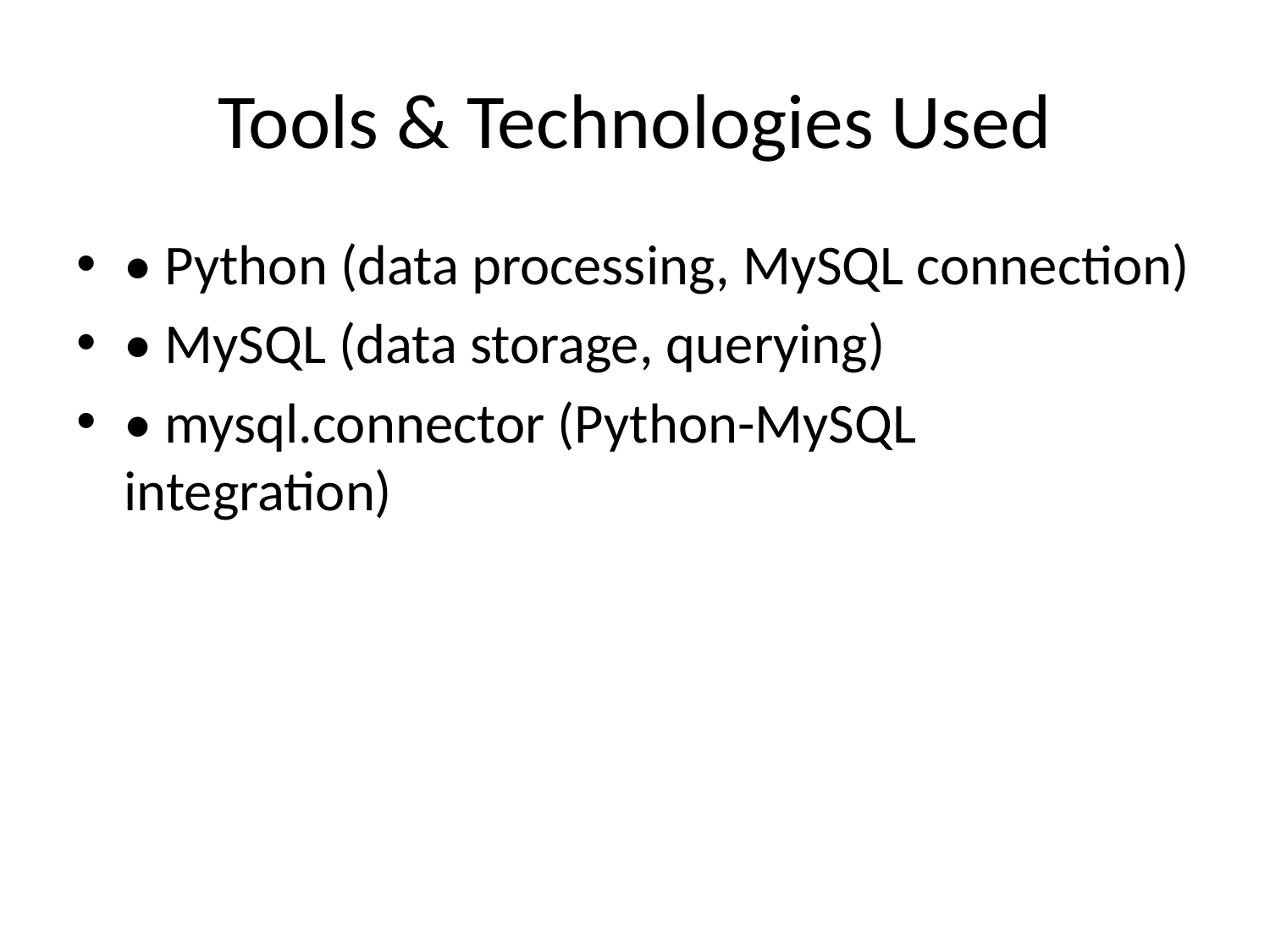

# Tools & Technologies Used
• Python (data processing, MySQL connection)
• MySQL (data storage, querying)
• mysql.connector (Python-MySQL integration)